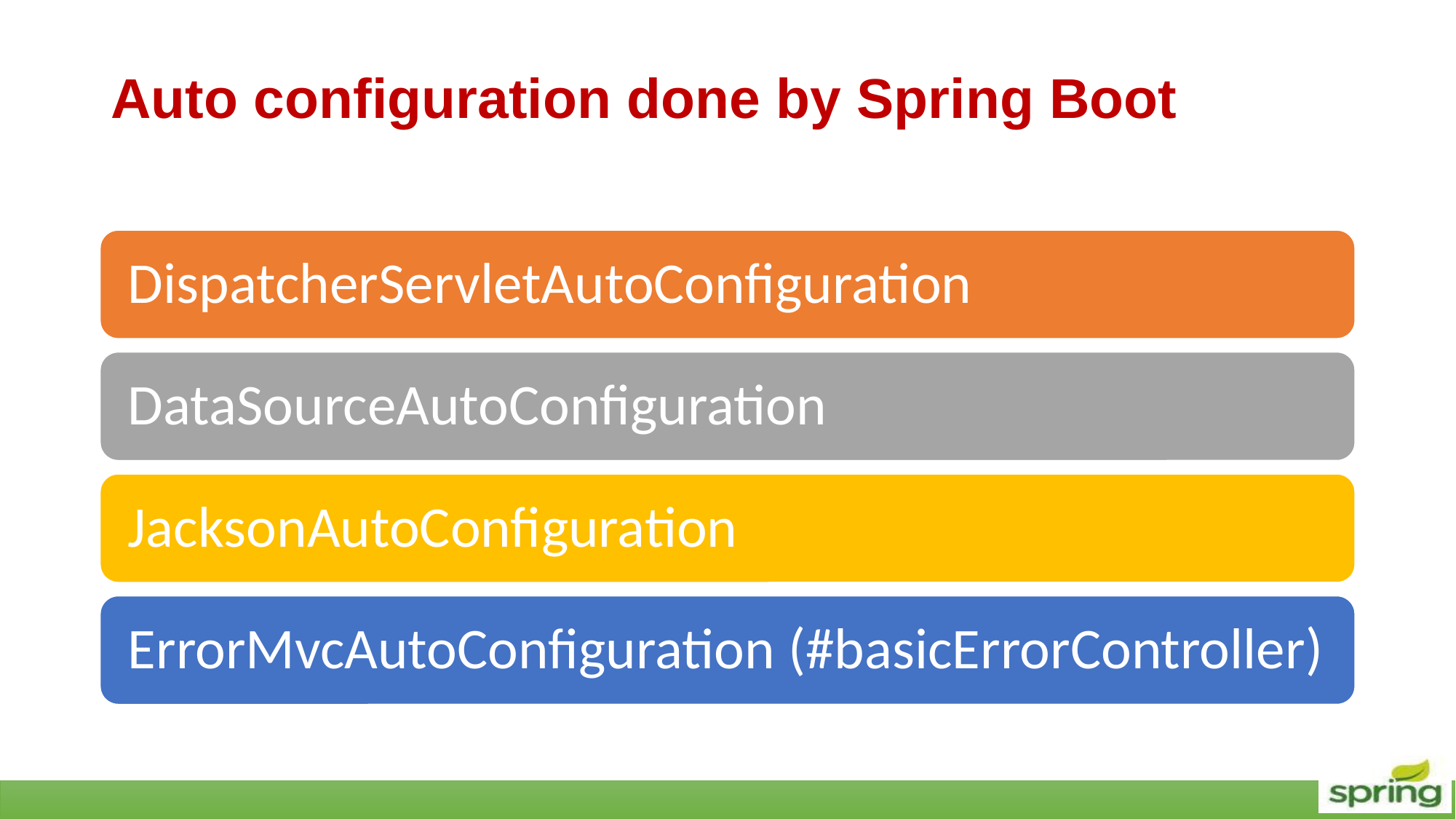

# Auto configuration done by Spring Boot
DispatcherServletAutoConfiguration
DataSourceAutoConfiguration
JacksonAutoConfiguration
ErrorMvcAutoConfiguration (#basicErrorController)